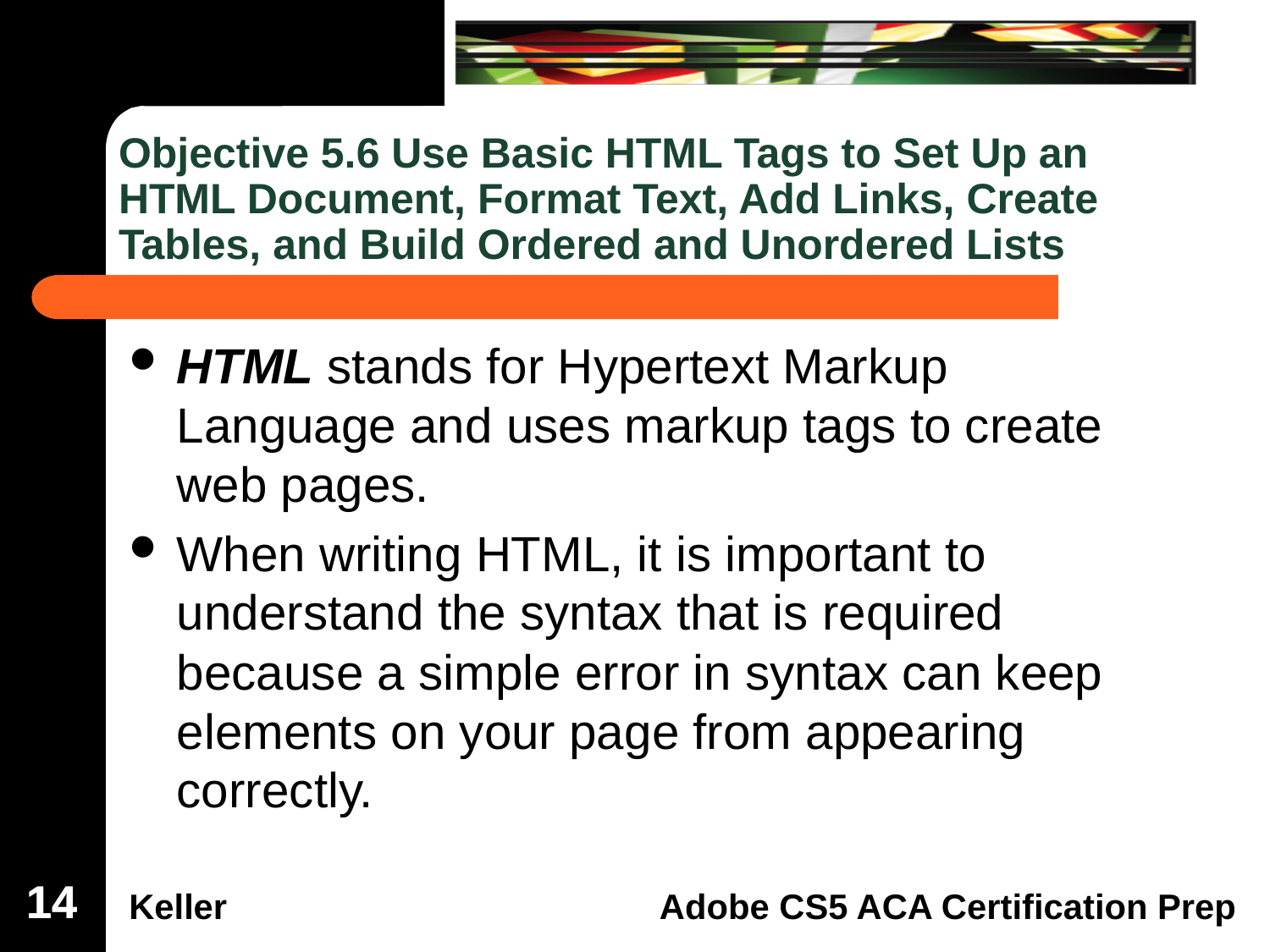

# Objective 5.6 Use Basic HTML Tags to Set Up an HTML Document, Format Text, Add Links, Create Tables, and Build Ordered and Unordered Lists
HTML stands for Hypertext Markup Language and uses markup tags to create web pages.
When writing HTML, it is important to understand the syntax that is required because a simple error in syntax can keep elements on your page from appearing correctly.
14
14
14